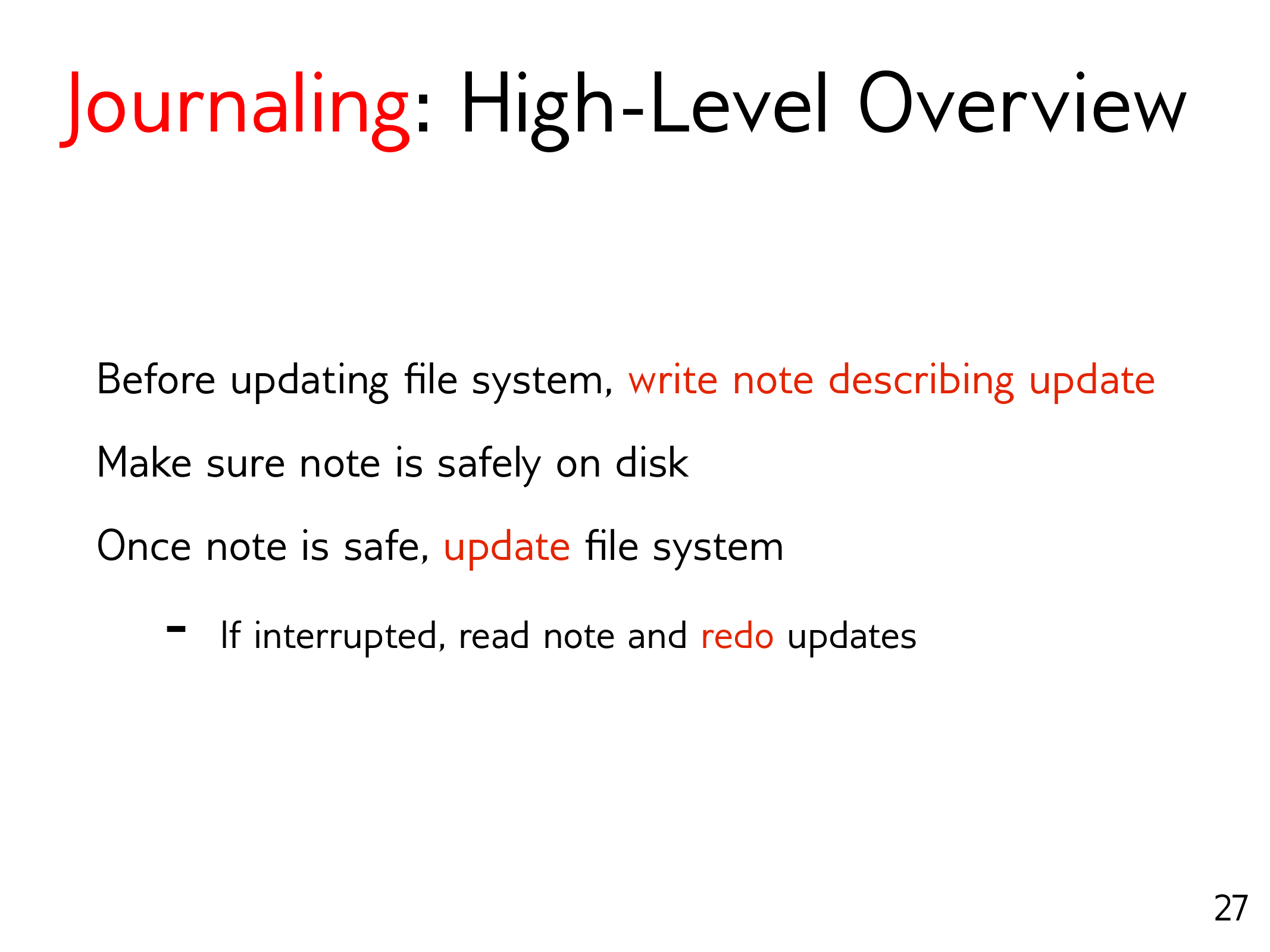

# Journaling: High-Level Overview
Before updating file system, write note describing update
Make sure note is safely on disk
Once note is safe, update file system
If interrupted, read note and redo updates
27